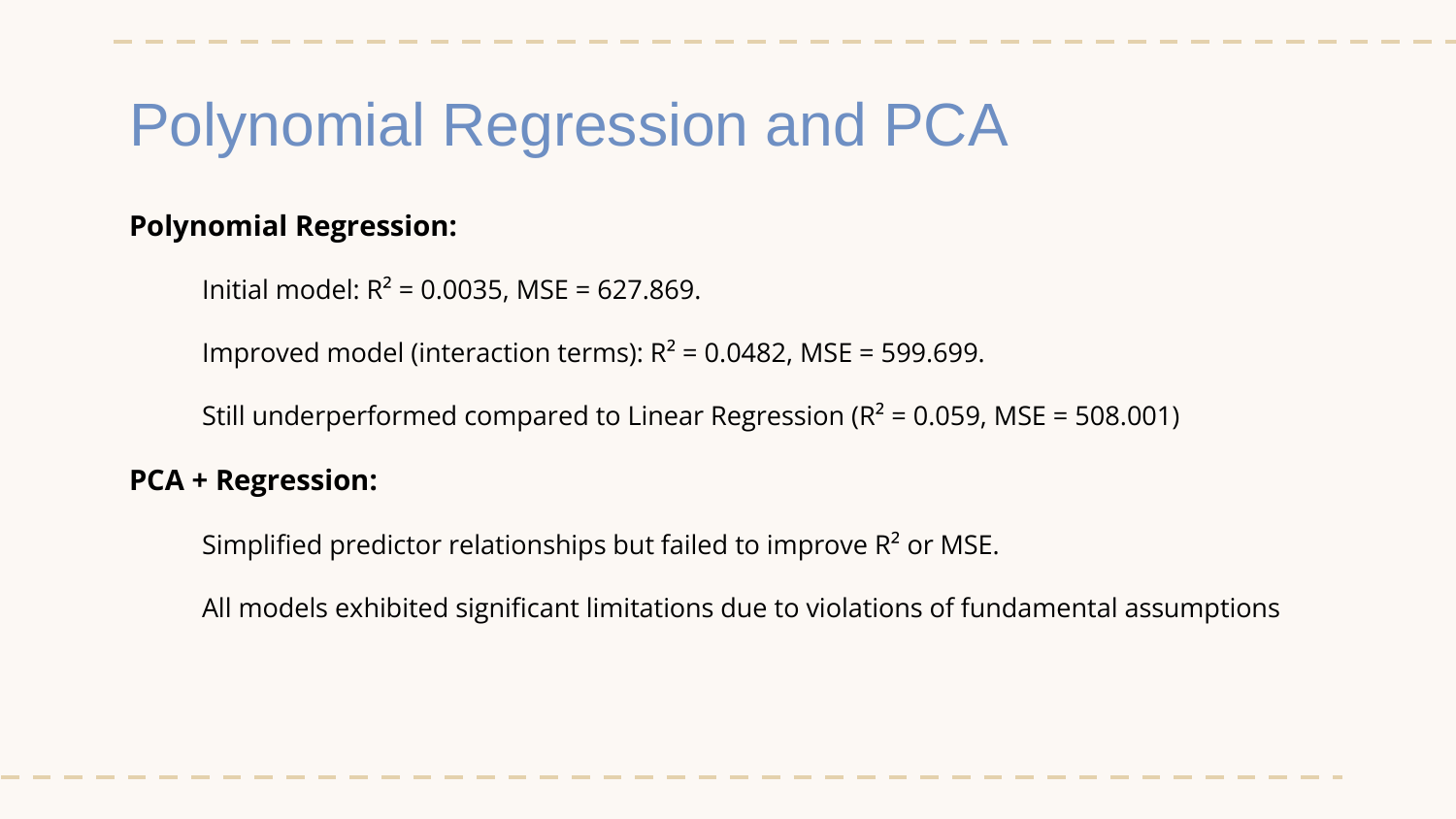

# Polynomial Regression and PCA
Polynomial Regression:

Initial model: R² = 0.0035, MSE = 627.869.

Improved model (interaction terms): R² = 0.0482, MSE = 599.699.

Still underperformed compared to Linear Regression (R² = 0.059, MSE = 508.001)

PCA + Regression:

Simplified predictor relationships but failed to improve R² or MSE.

All models exhibited significant limitations due to violations of fundamental assumptions